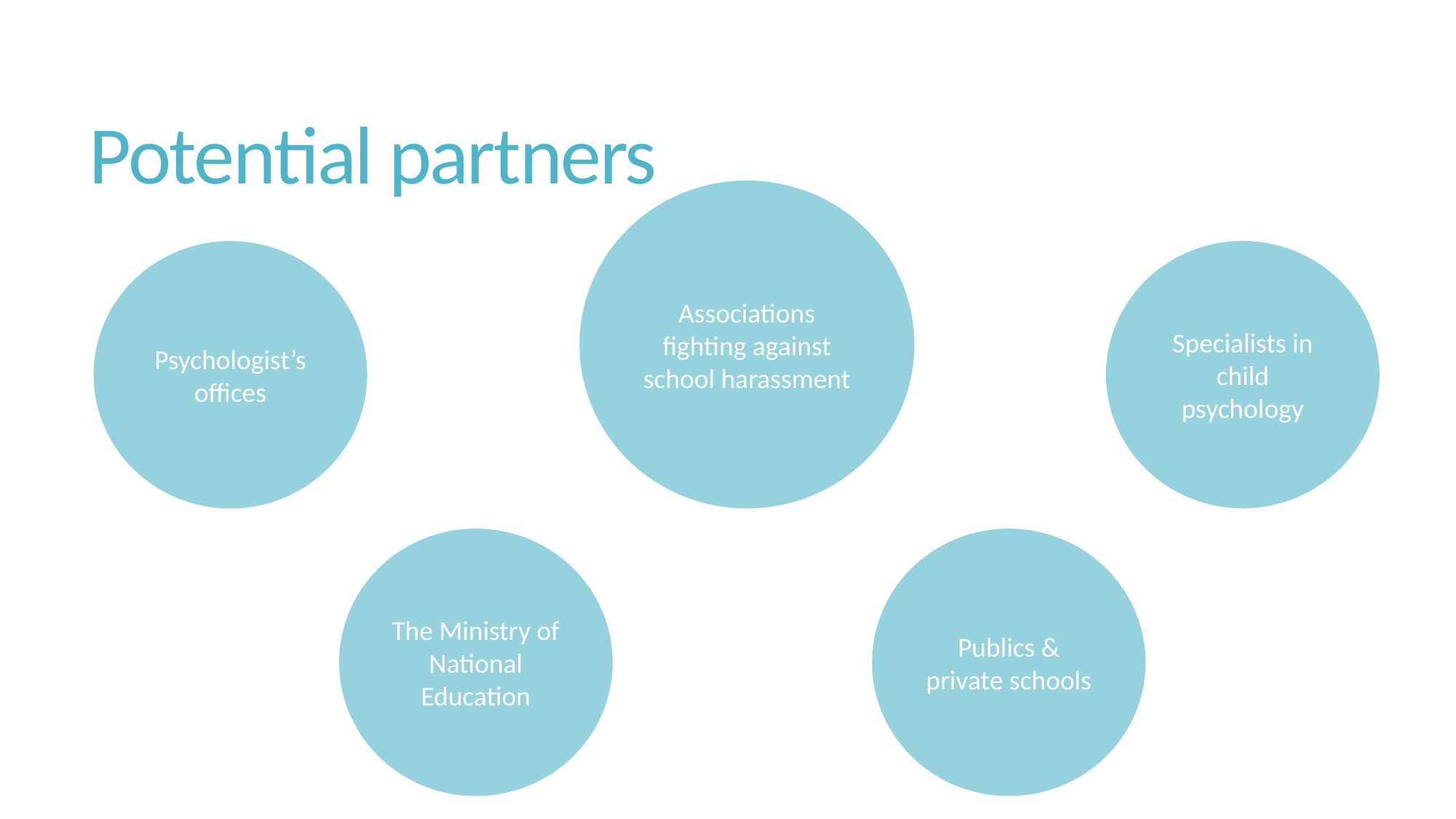

# Potential partners
Associations fighting against school harassment
Specialists in child psychology
Psychologist’s offices
The Ministry of National Education
Publics & private schools